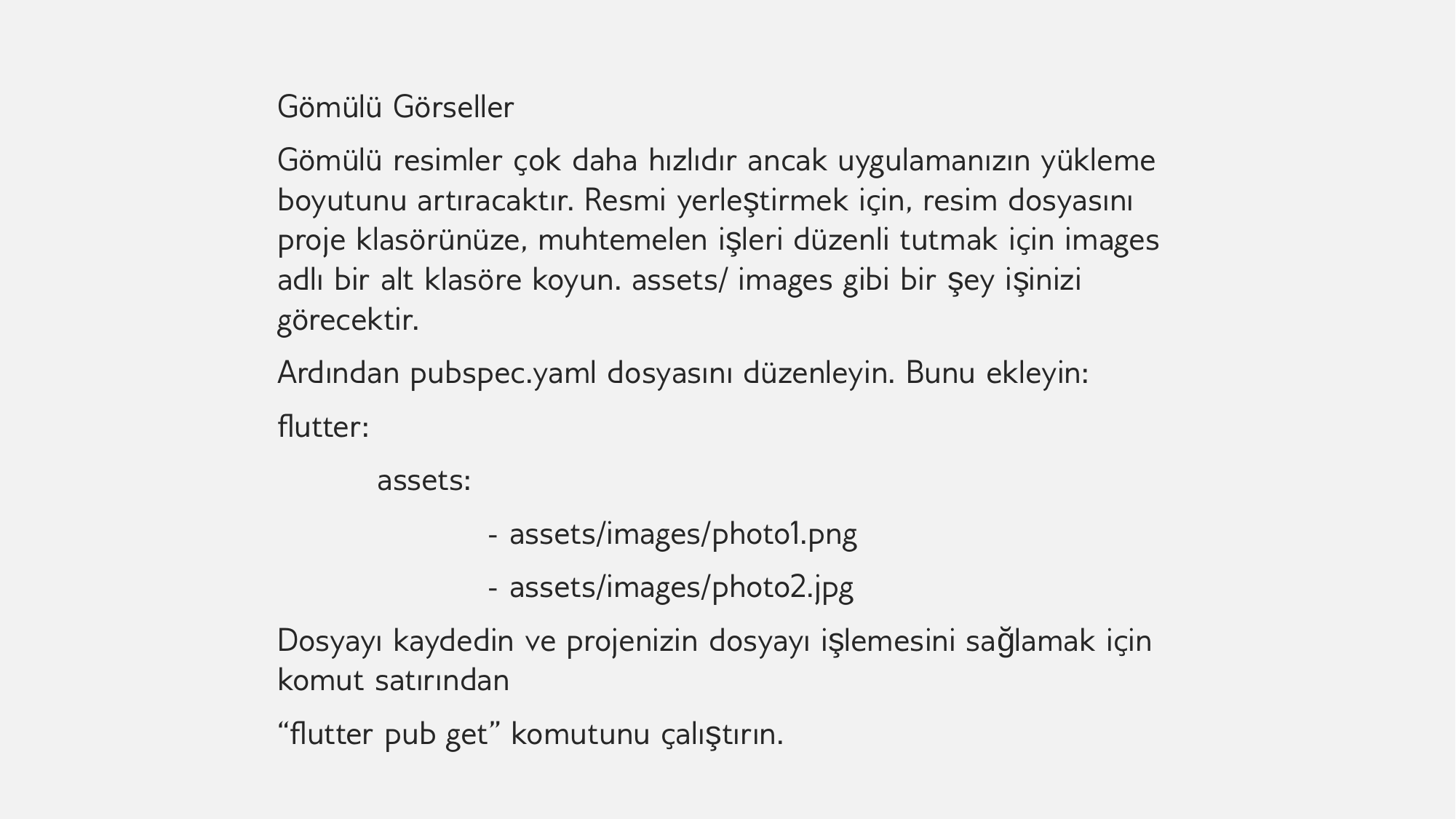

Gömülü Görseller
Gömülü resimler çok daha hızlıdır ancak uygulamanızın yükleme boyutunu artıracaktır. Resmi yerleştirmek için, resim dosyasını proje klasörünüze, muhtemelen işleri düzenli tutmak için images adlı bir alt klasöre koyun. assets/ images gibi bir şey işinizi görecektir.
Ardından pubspec.yaml dosyasını düzenleyin. Bunu ekleyin:
flutter:
          assets:
                     - assets/images/photo1.png
                     - assets/images/photo2.jpg
Dosyayı kaydedin ve projenizin dosyayı işlemesini sağlamak için komut satırından
“flutter pub get” komutunu çalıştırın.